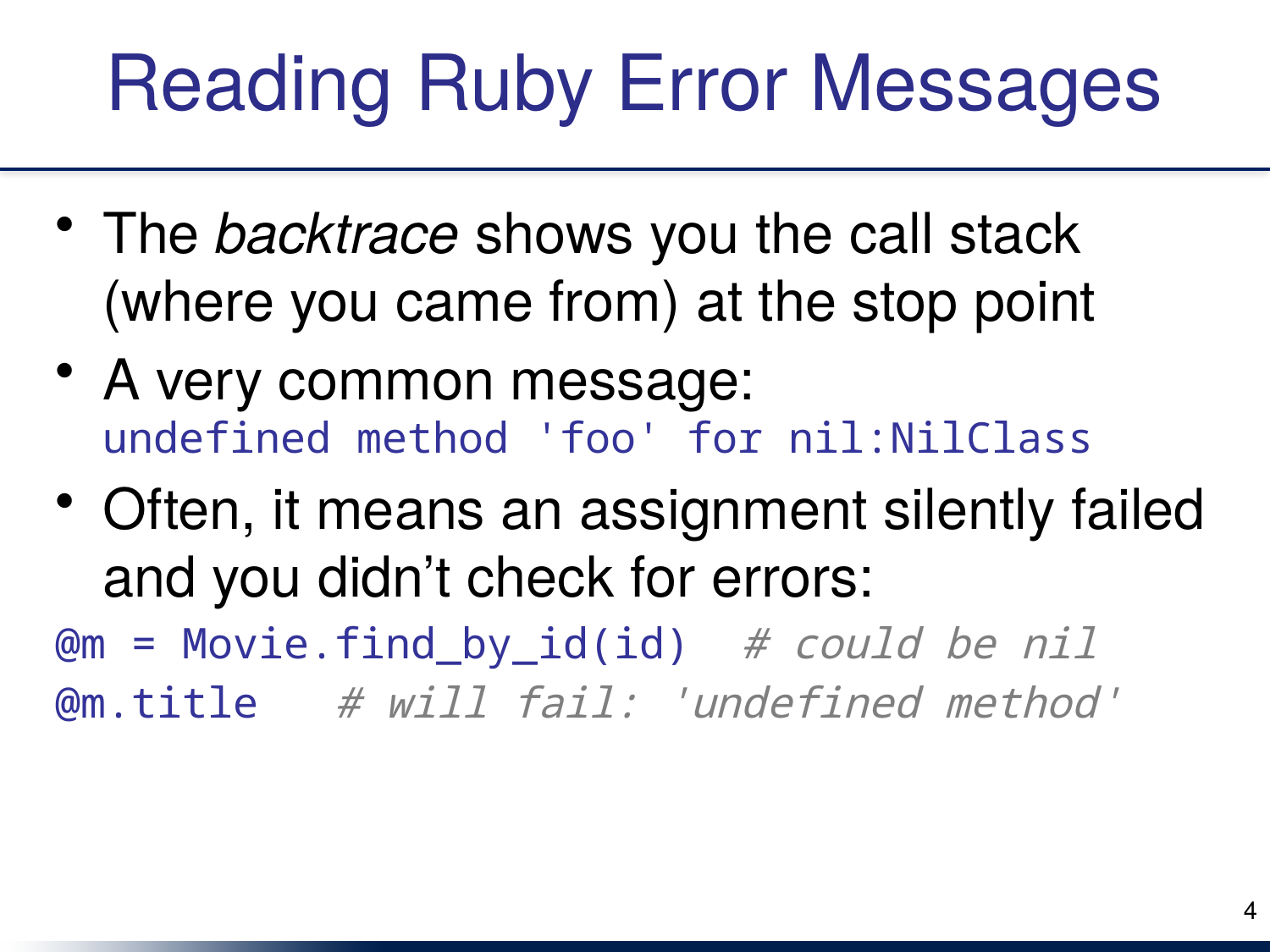

# Reading Ruby Error Messages
The backtrace shows you the call stack (where you came from) at the stop point
A very common message:
undefined method 'foo' for nil:NilClass
Often, it means an assignment silently failed and you didn’t check for errors:
@m = Movie.find_by_id(id)  # could be nil
@m.title   # will fail: 'undefined method'
4